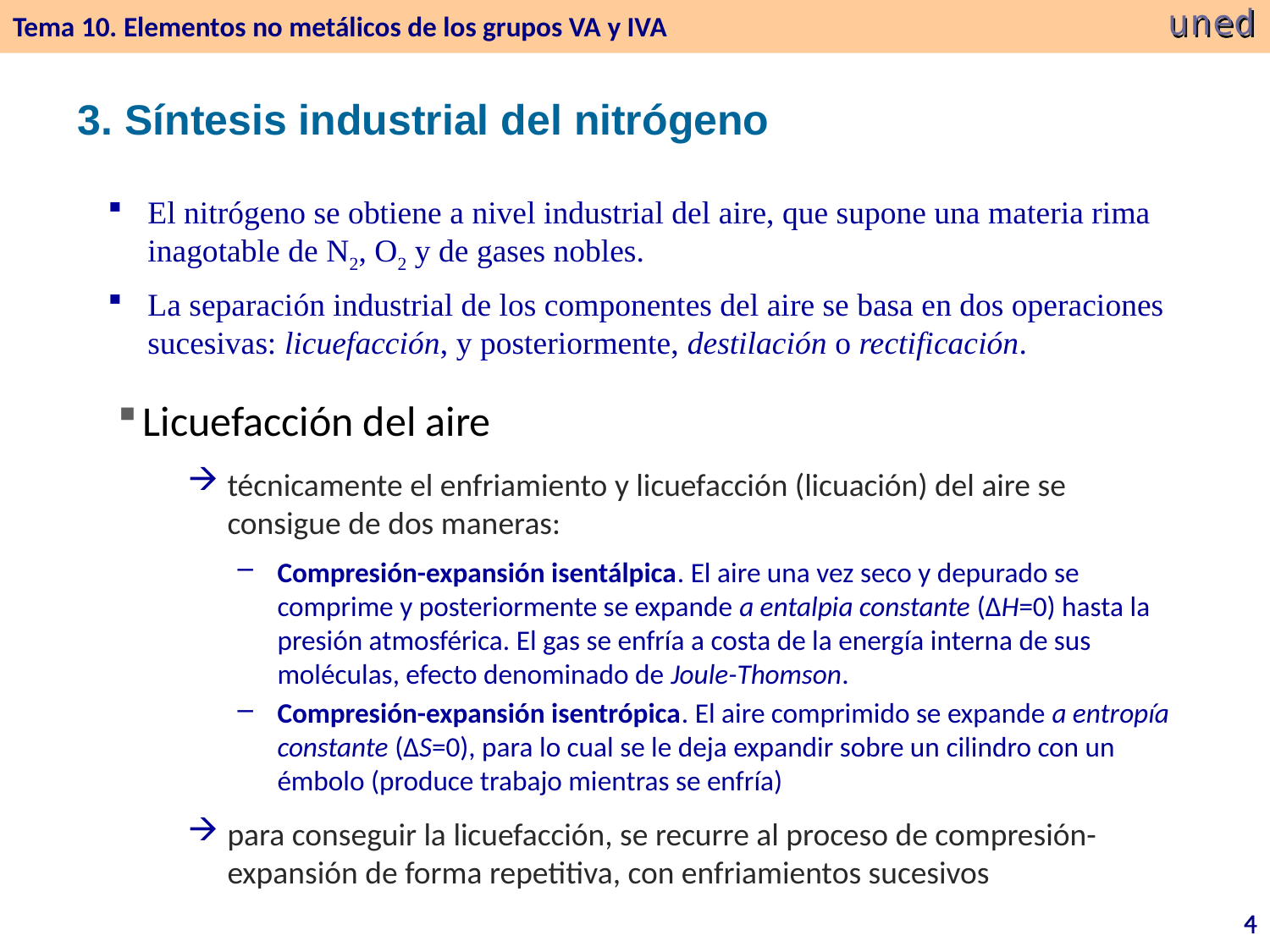

Tema 10. Elementos no metálicos de los grupos VA y IVA
uned
3. Síntesis industrial del nitrógeno
El nitrógeno se obtiene a nivel industrial del aire, que supone una materia rima inagotable de N2, O2 y de gases nobles.
La separación industrial de los componentes del aire se basa en dos operaciones sucesivas: licuefacción, y posteriormente, destilación o rectificación.
Licuefacción del aire
técnicamente el enfriamiento y licuefacción (licuación) del aire se consigue de dos maneras:
Compresión-expansión isentálpica. El aire una vez seco y depurado se comprime y posteriormente se expande a entalpia constante (∆H=0) hasta la presión atmosférica. El gas se enfría a costa de la energía interna de sus moléculas, efecto denominado de Joule-Thomson.
Compresión-expansión isentrópica. El aire comprimido se expande a entropía constante (∆S=0), para lo cual se le deja expandir sobre un cilindro con un émbolo (produce trabajo mientras se enfría)
para conseguir la licuefacción, se recurre al proceso de compresión-expansión de forma repetitiva, con enfriamientos sucesivos
4